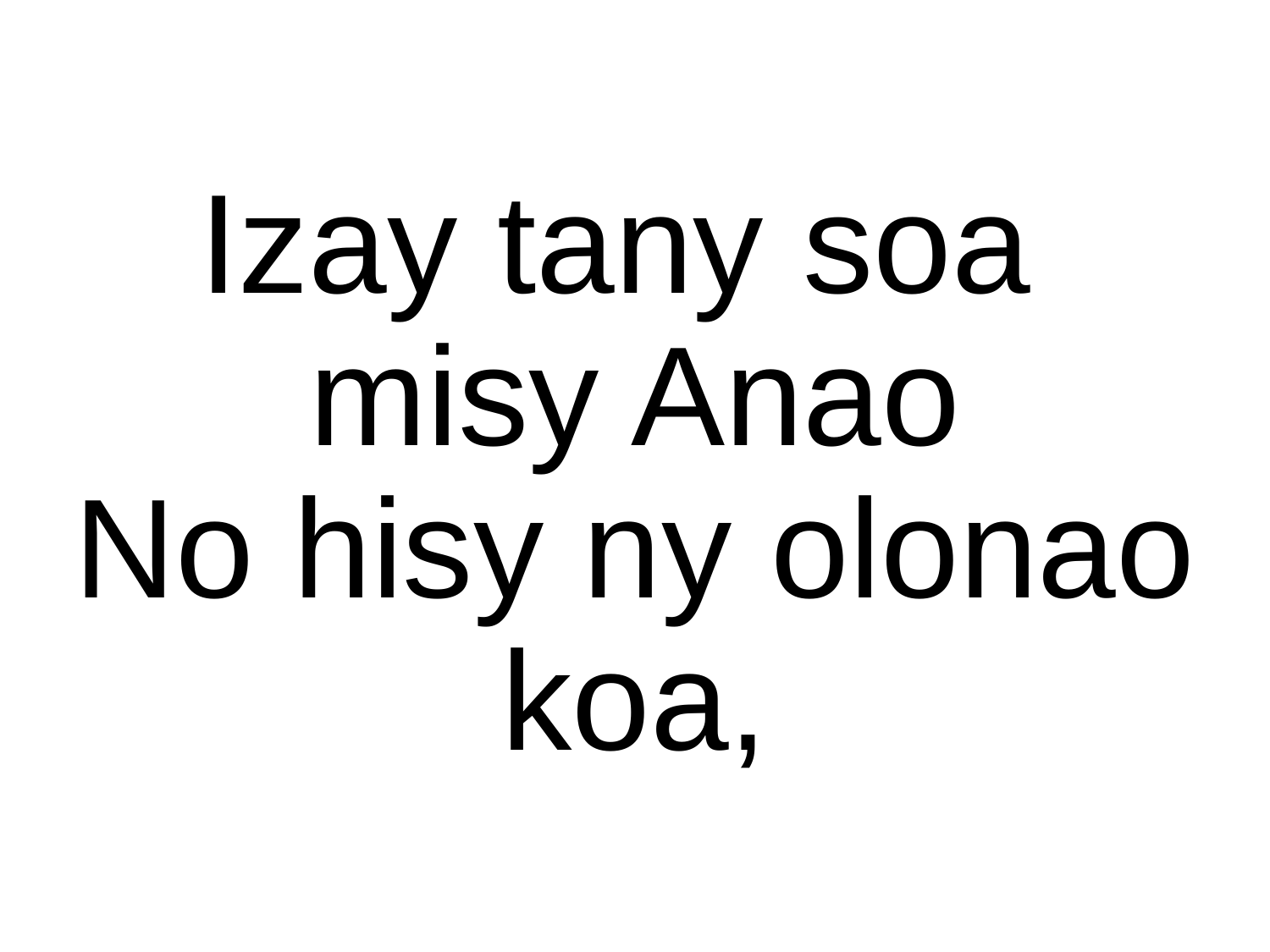

Izay tany soa
misy Anao
No hisy ny olonao koa,